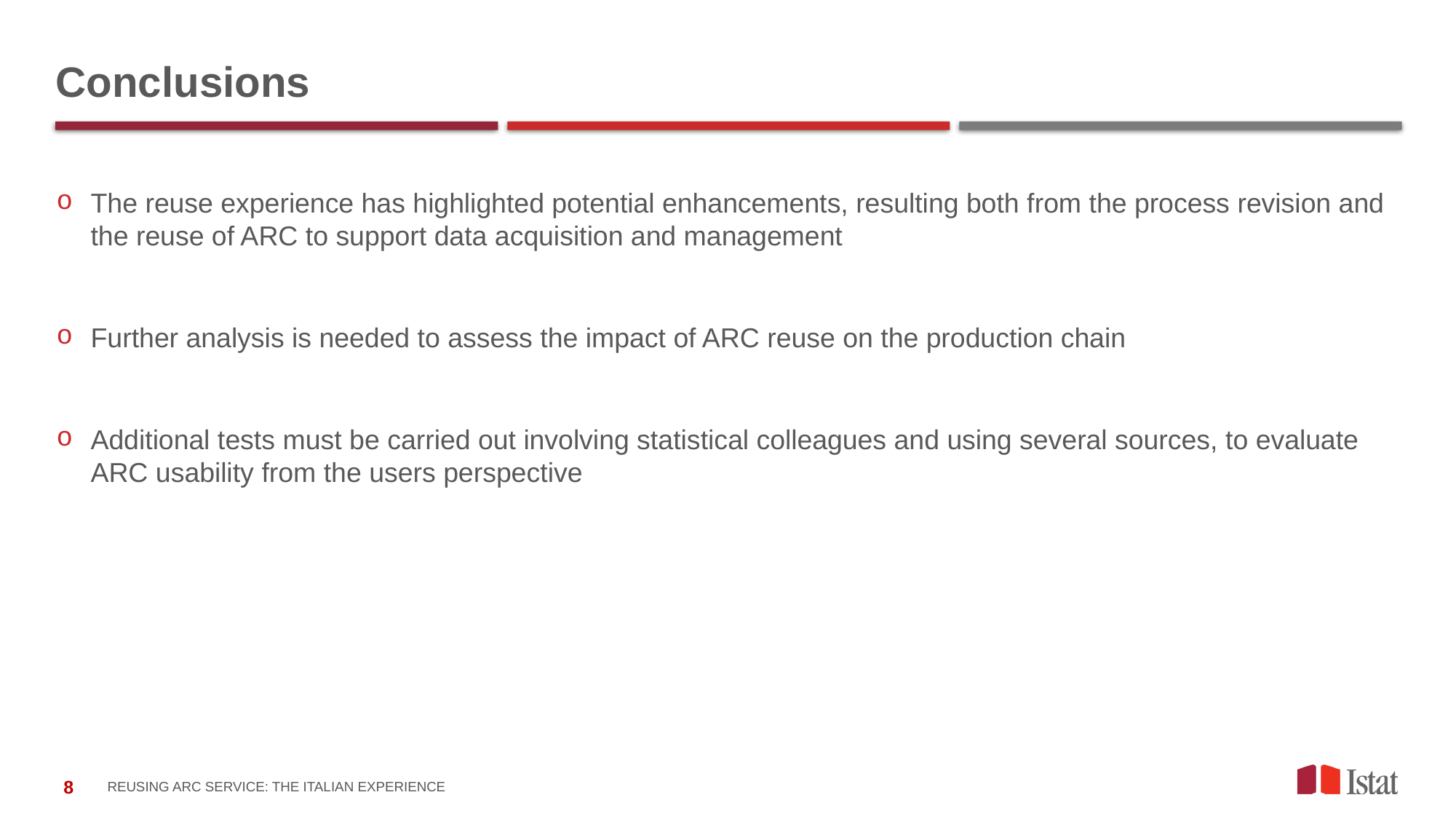

# Conclusions
The reuse experience has highlighted potential enhancements, resulting both from the process revision and the reuse of ARC to support data acquisition and management

Further analysis is needed to assess the impact of ARC reuse on the production chain

Additional tests must be carried out involving statistical colleagues and using several sources, to evaluate ARC usability from the users perspective
Reusing ARC service: the Italian experience
8